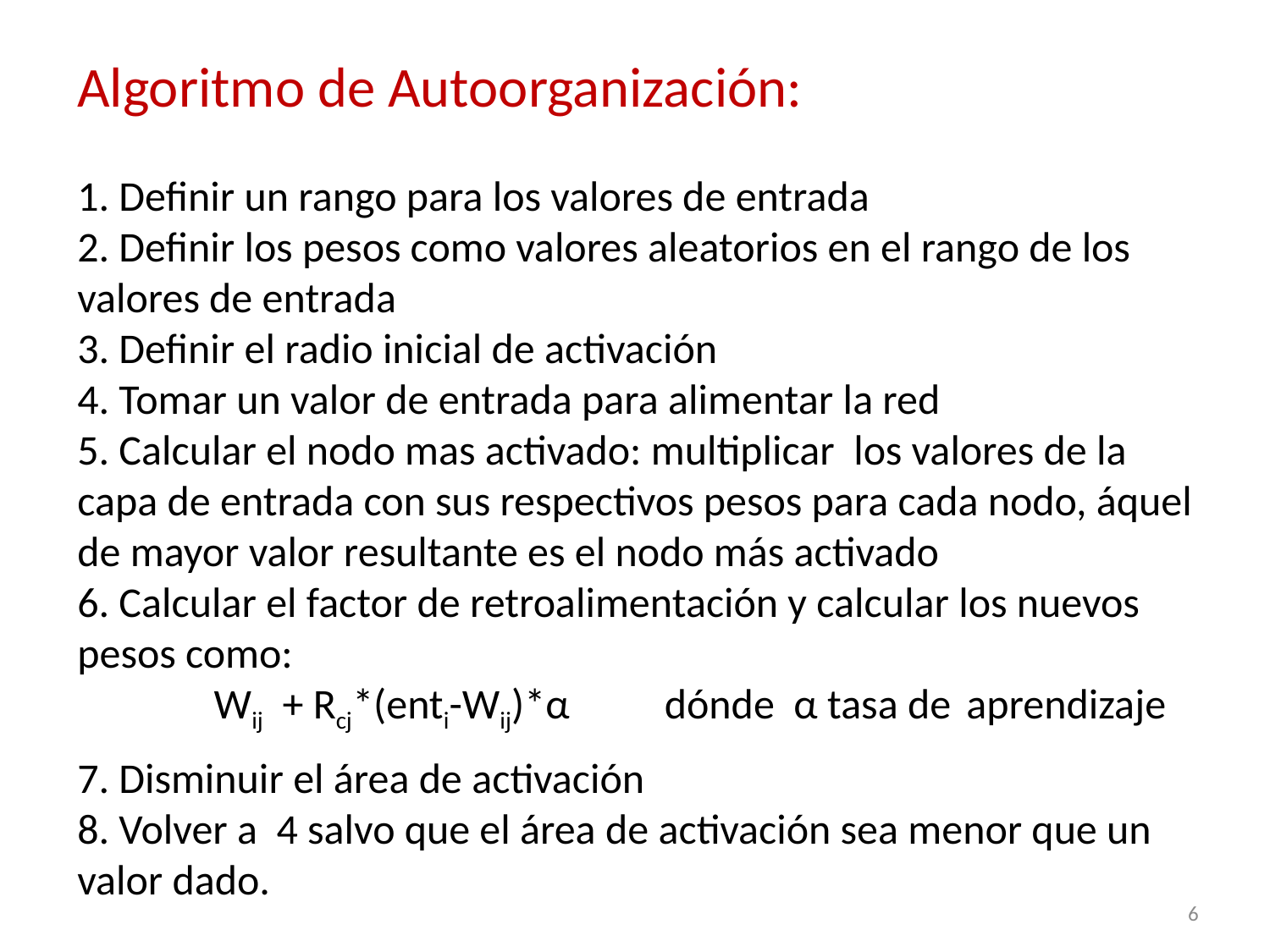

Algoritmo de Autoorganización:

1. Definir un rango para los valores de entrada
2. Definir los pesos como valores aleatorios en el rango de los valores de entrada
3. Definir el radio inicial de activación
4. Tomar un valor de entrada para alimentar la red
5. Calcular el nodo mas activado: multiplicar  los valores de la capa de entrada con sus respectivos pesos para cada nodo, áquel de mayor valor resultante es el nodo más activado
6. Calcular el factor de retroalimentación y calcular los nuevos pesos como:
	 Wij  + Rcj*(enti-Wij)*α          dónde  α tasa de 	aprendizaje

7. Disminuir el área de activación
8. Volver a  4 salvo que el área de activación sea menor que un valor dado.
6